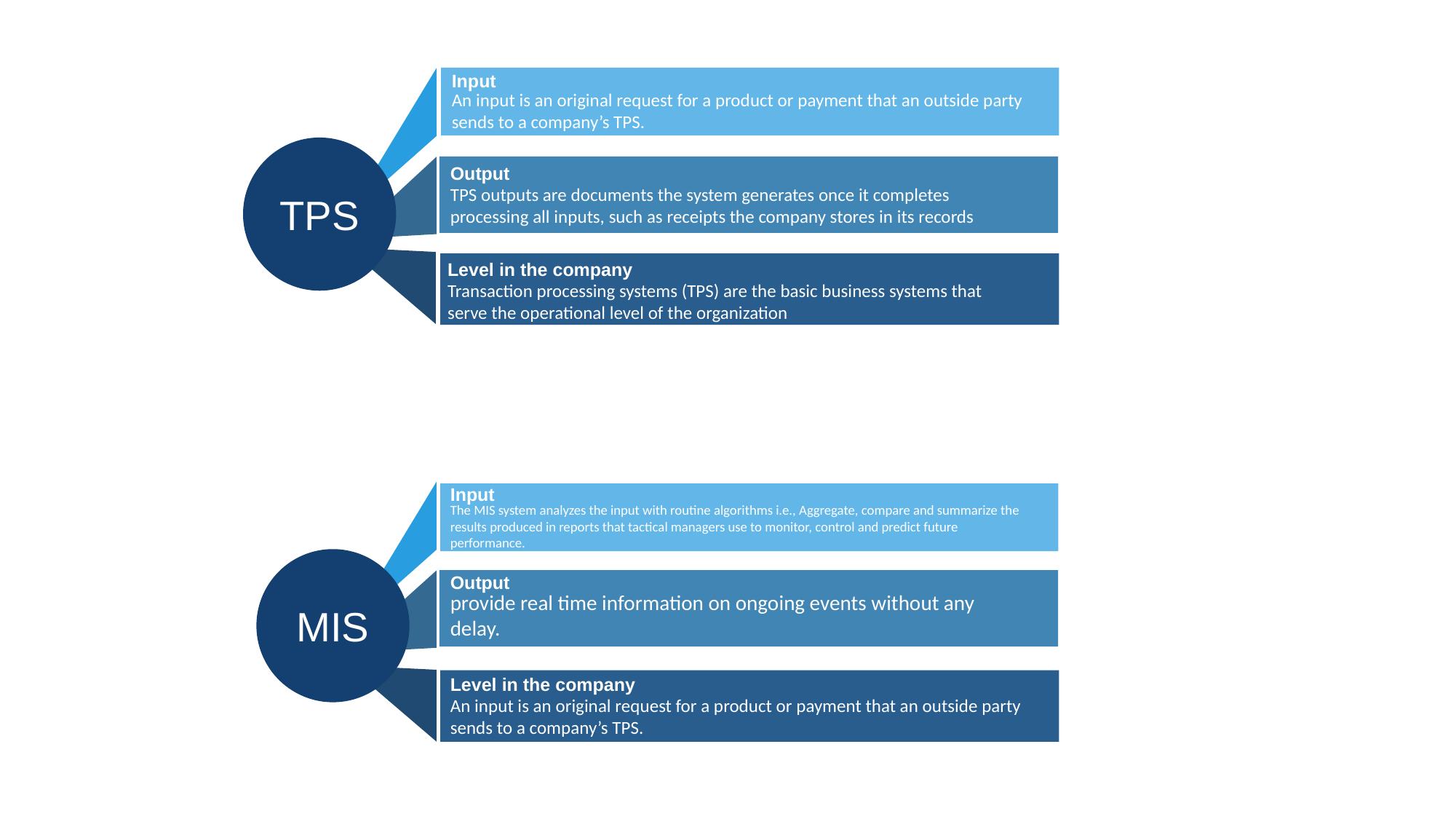

Input
An input is an original request for a product or payment that an outside party sends to a company’s TPS.

TPS

Output
TPS outputs are documents the system generates once it completes processing all inputs, such as receipts the company stores in its records

Level in the company
Transaction processing systems (TPS) are the basic business systems that serve the operational level of the organization

Input
The MIS system analyzes the input with routine algorithms i.e., Aggregate, compare and summarize the results produced in reports that tactical managers use to monitor, control and predict future performance.

MIS

Output
provide real time information on ongoing events without any delay.

Level in the company
An input is an original request for a product or payment that an outside party sends to a company’s TPS.